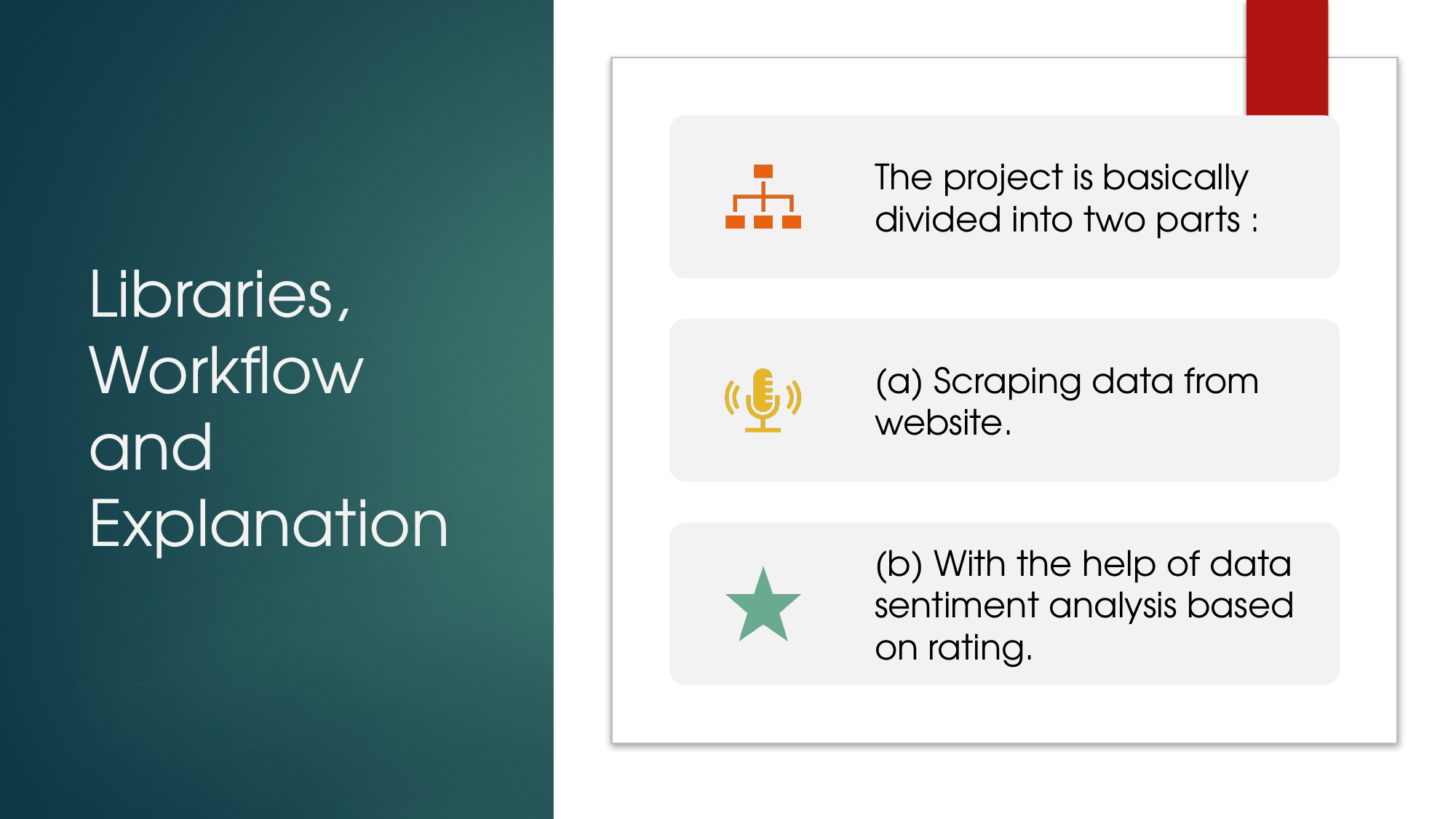

The project is basically divided into two parts :
(a) Scraping data from website.
(b) With the help of data sentiment analysis based on rating.
# Libraries, Workflow and Explanation